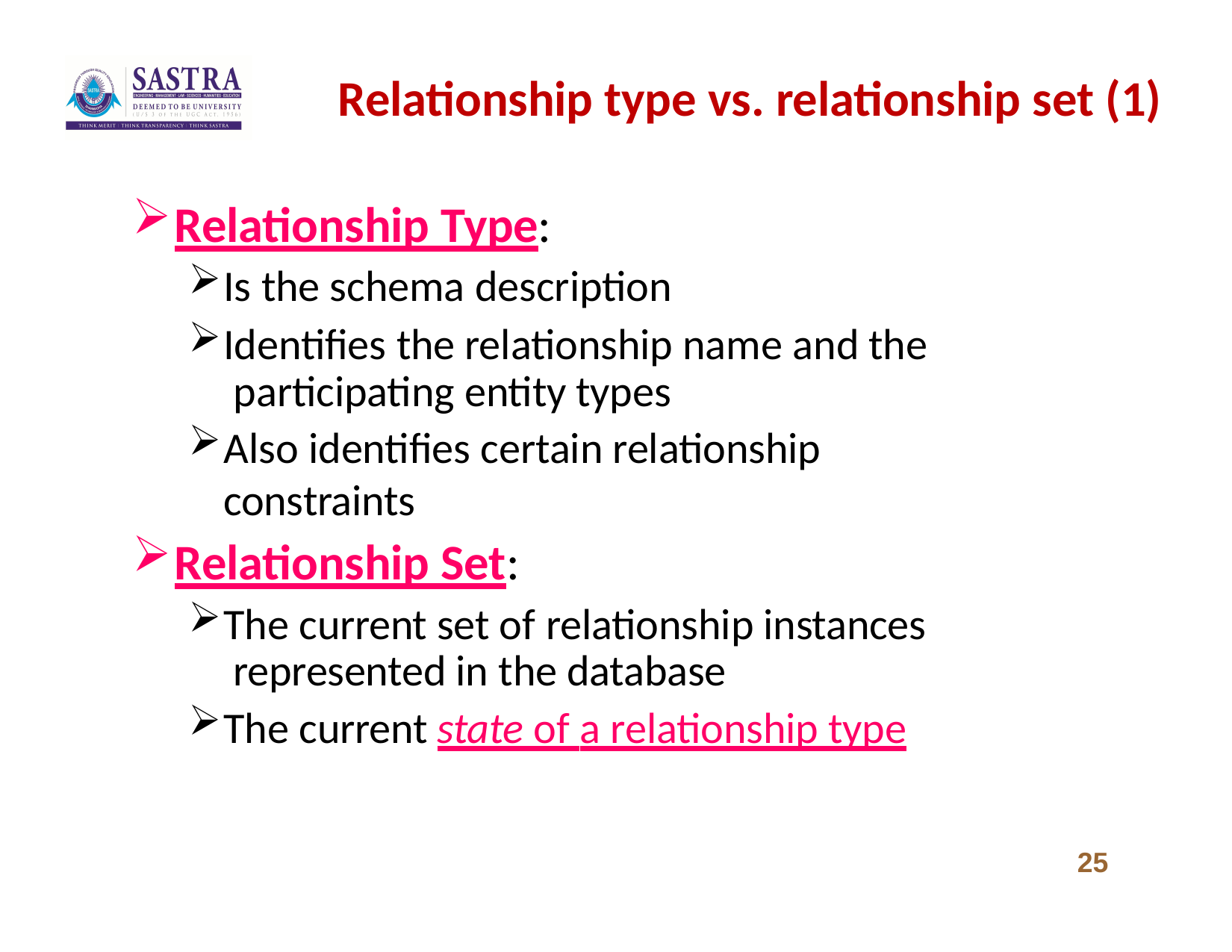

# Relationship type vs. relationship set (1)
Relationship Type:
Is the schema description
Identifies the relationship name and the  participating entity types
Also identifies certain relationship constraints
Relationship Set:
The current set of relationship instances  represented in the database
The current state of a relationship type
25